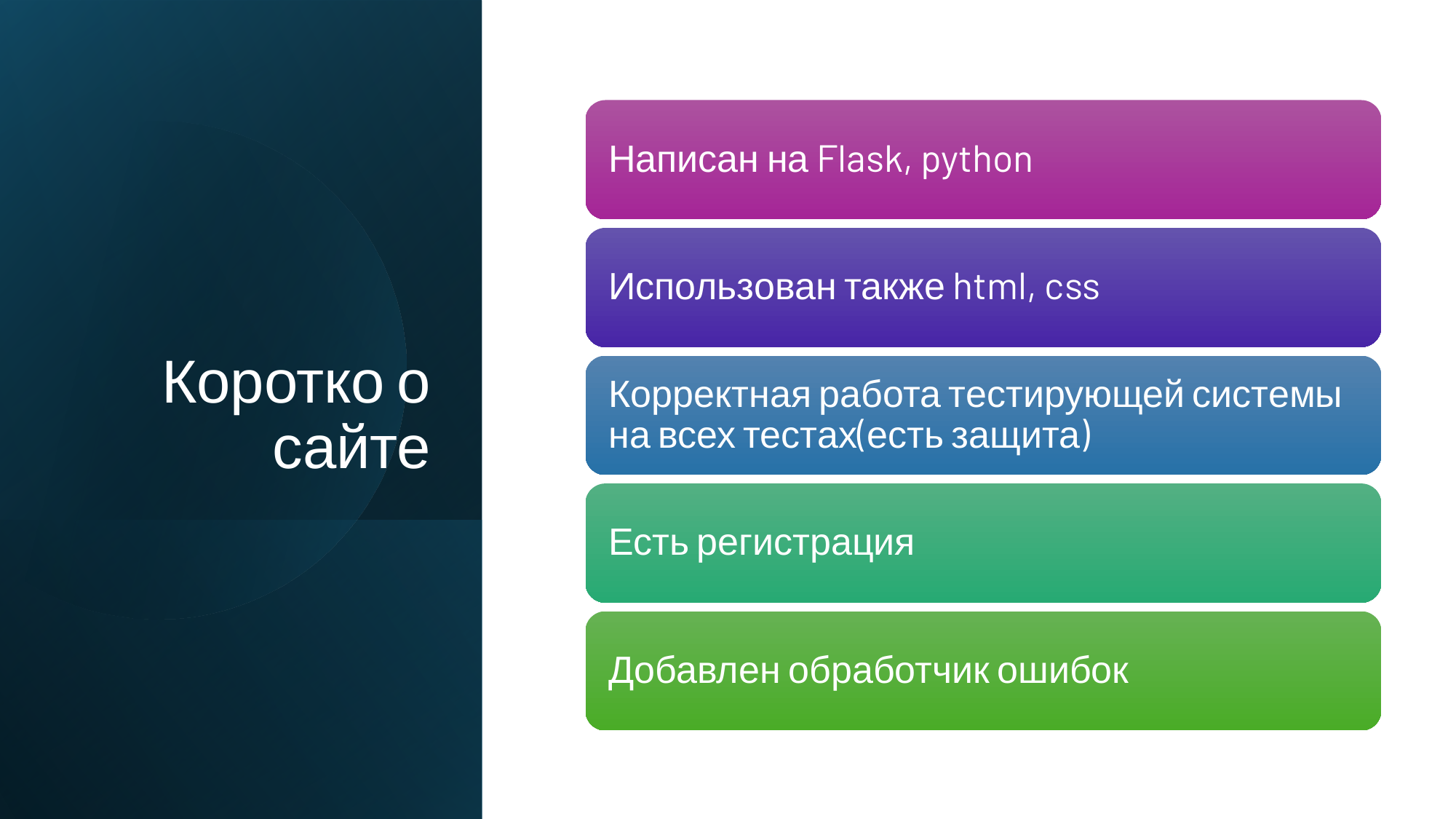

Написан на Flask, python
Использован также html, css
Корректная работа тестирующей системы на всех тестах(есть защита)
Есть регистрация
Добавлен обработчик ошибок

# Коротко о сайте